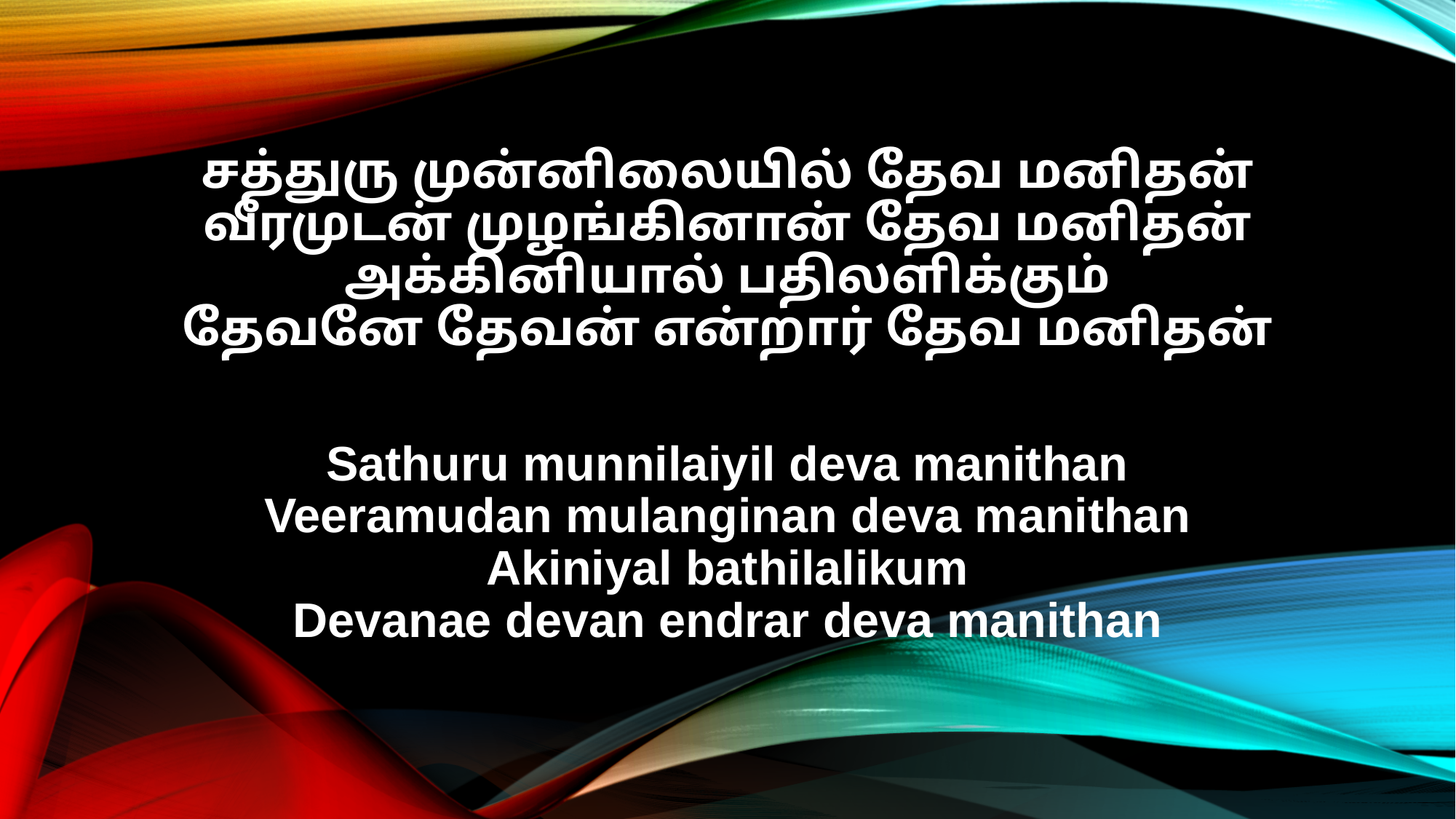

சத்துரு முன்னிலையில் தேவ மனிதன்
வீரமுடன் முழங்கினான் தேவ மனிதன்
அக்கினியால் பதிலளிக்கும்
தேவனே தேவன் என்றார் தேவ மனிதன்

Sathuru munnilaiyil deva manithan
Veeramudan mulanginan deva manithan
Akiniyal bathilalikum
Devanae devan endrar deva manithan